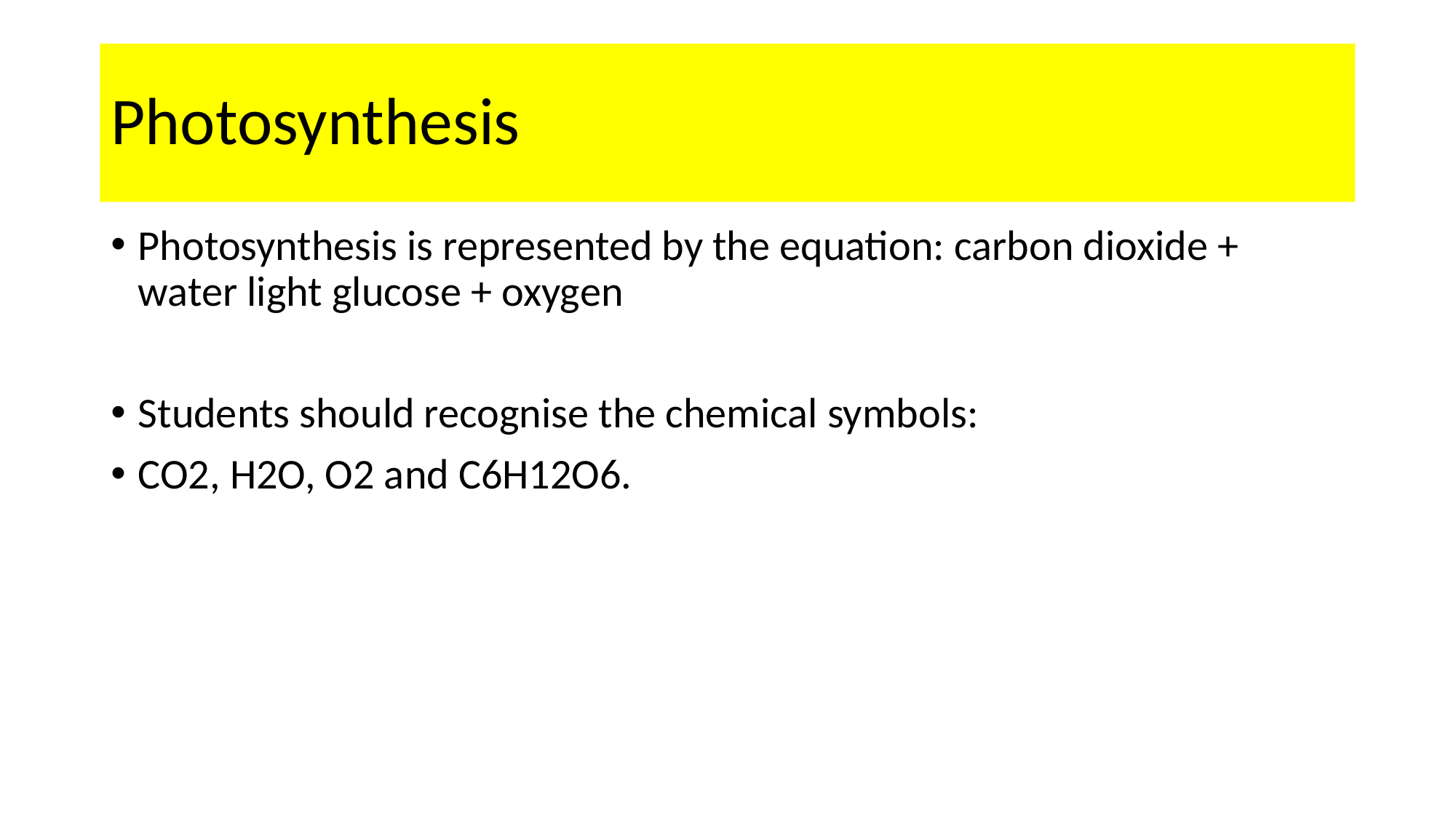

# Photosynthesis
Photosynthesis is represented by the equation: carbon dioxide + water light glucose + oxygen

Students should recognise the chemical symbols:
CO2, H2O, O2 and C6H12O6.